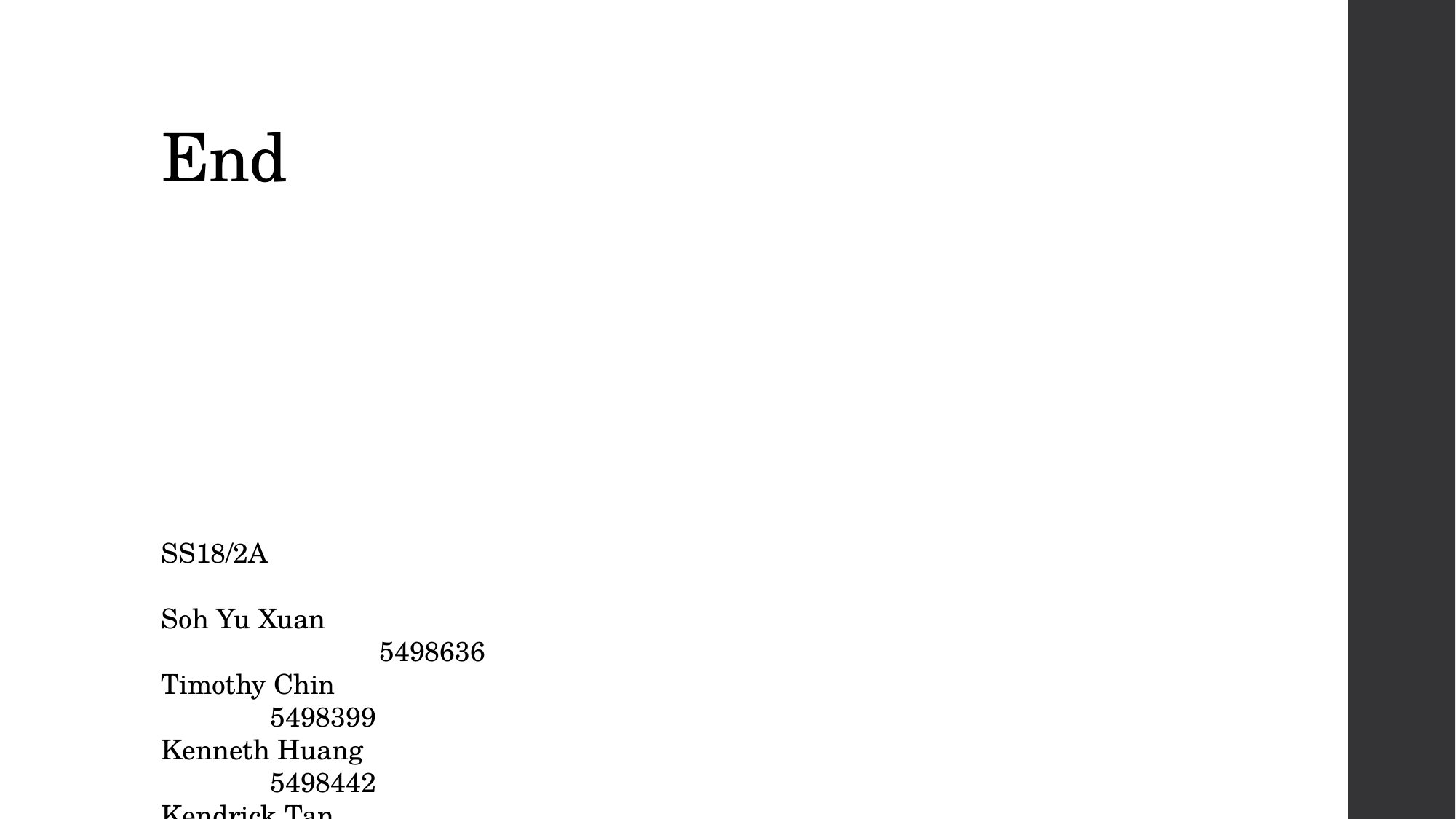

# End
SS18/2A

Soh Yu Xuan								5498636
Timothy Chin							5498399
Kenneth Huang 							5498442
Kendrick Tan 							5026556